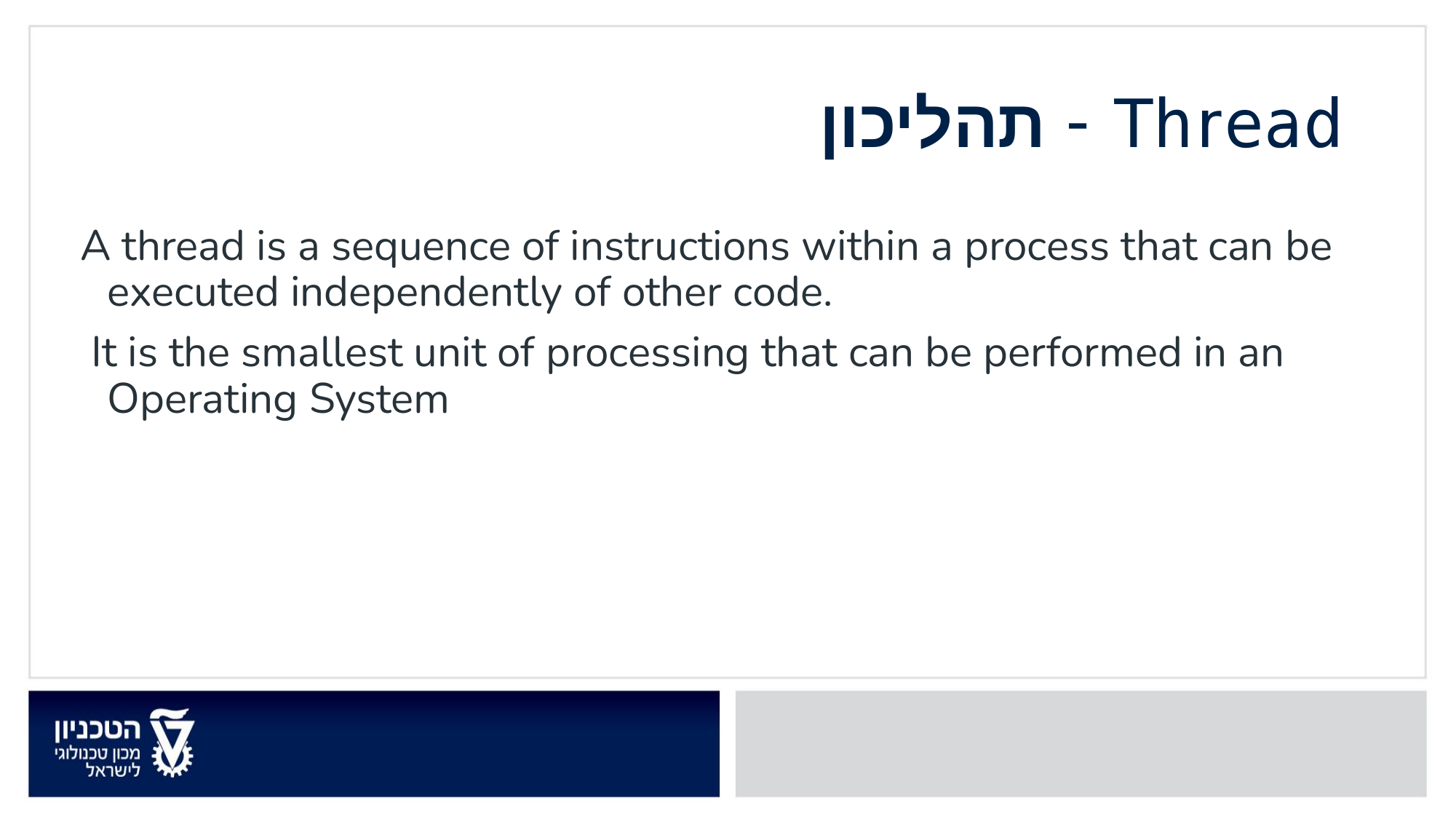

Thread - תהליכון
A thread is a sequence of instructions within a process that can be executed independently of other code.
 It is the smallest unit of processing that can be performed in an Operating System